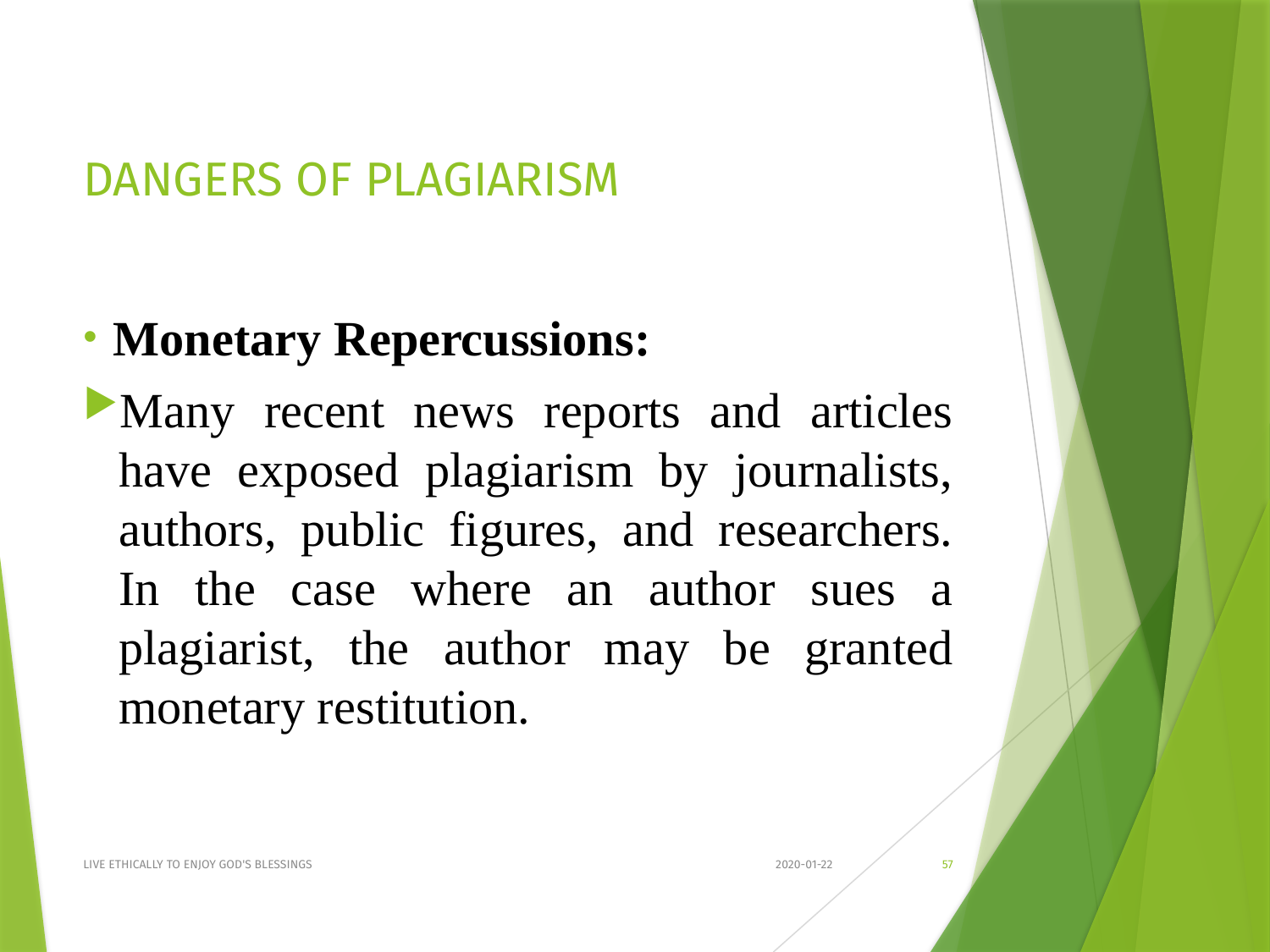

# DANGERS OF PLAGIARISM
Monetary Repercussions:
Many recent news reports and articles have exposed plagiarism by journalists, authors, public figures, and researchers. In the case where an author sues a plagiarist, the author may be granted monetary restitution.

LIVE ETHICALLY TO ENJOY GOD'S BLESSINGS
2020-01-22
57